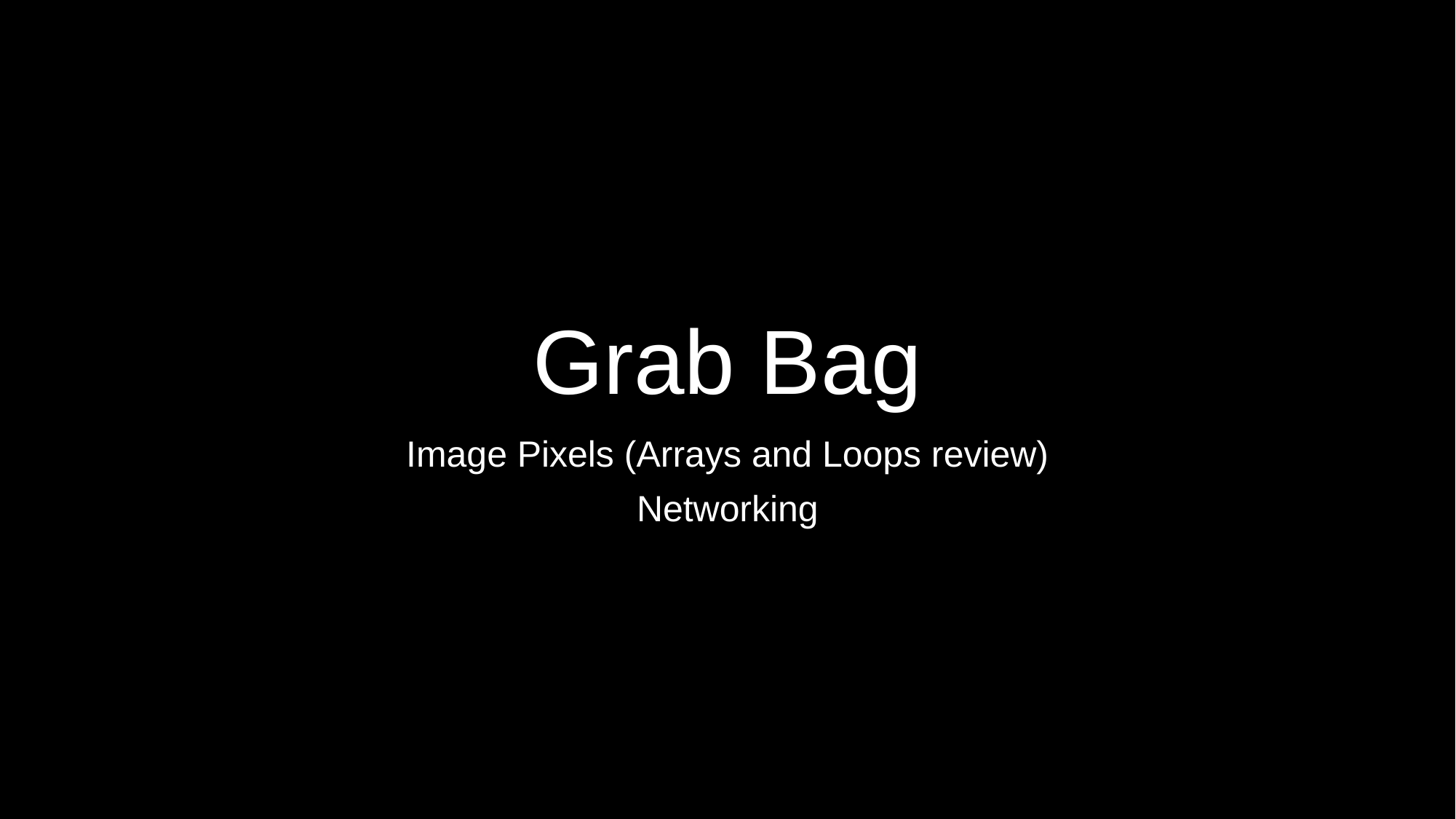

# Grab Bag
Image Pixels (Arrays and Loops review)
Networking